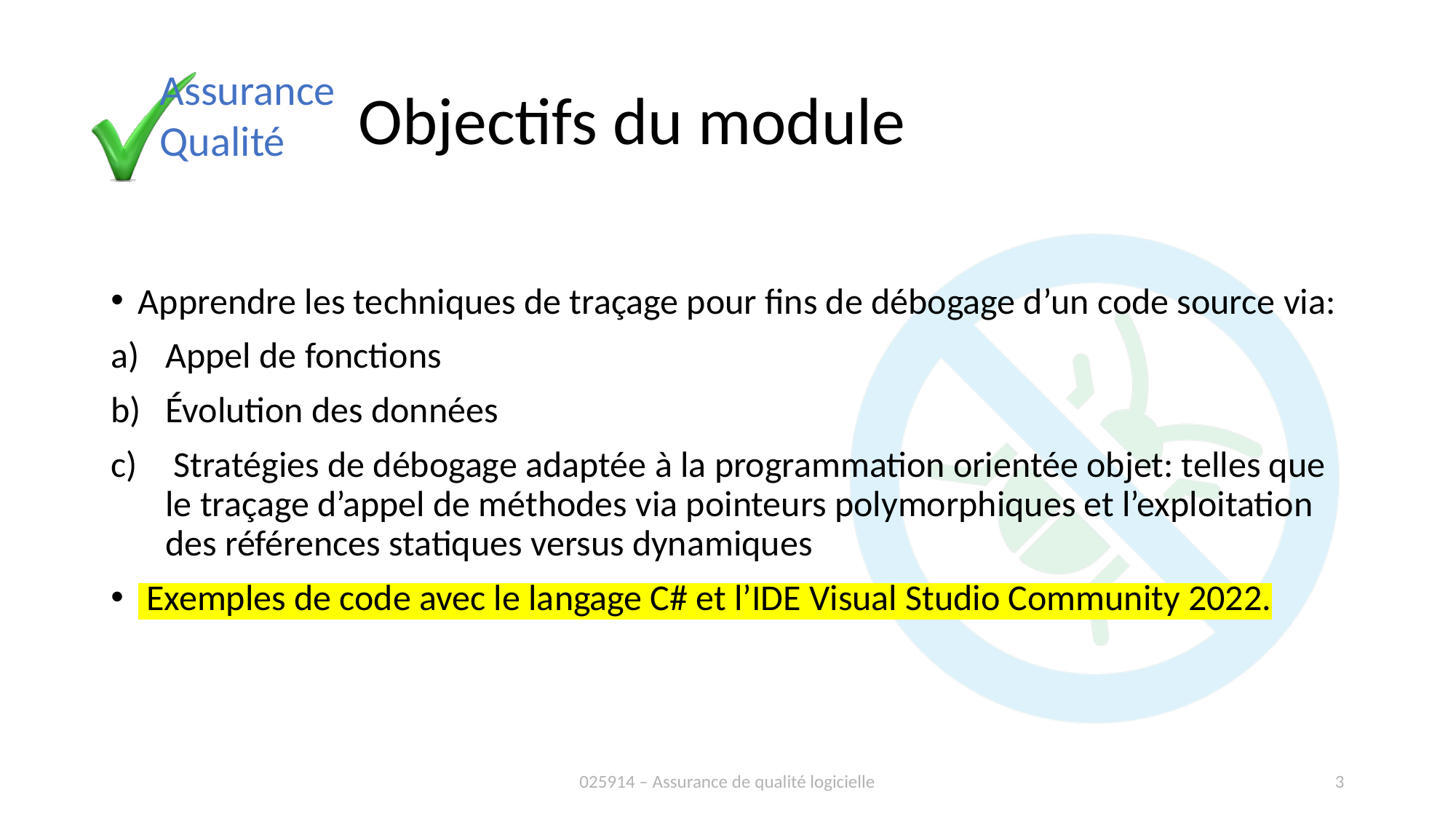

# Objectifs du module

Apprendre les techniques de traçage pour fins de débogage d’un code source via:
Appel de fonctions
Évolution des données
 Stratégies de débogage adaptée à la programmation orientée objet: telles que le traçage d’appel de méthodes via pointeurs polymorphiques et l’exploitation des références statiques versus dynamiques
 Exemples de code avec le langage C# et l’IDE Visual Studio Community 2022.

025914 – Assurance de qualité logicielle
3